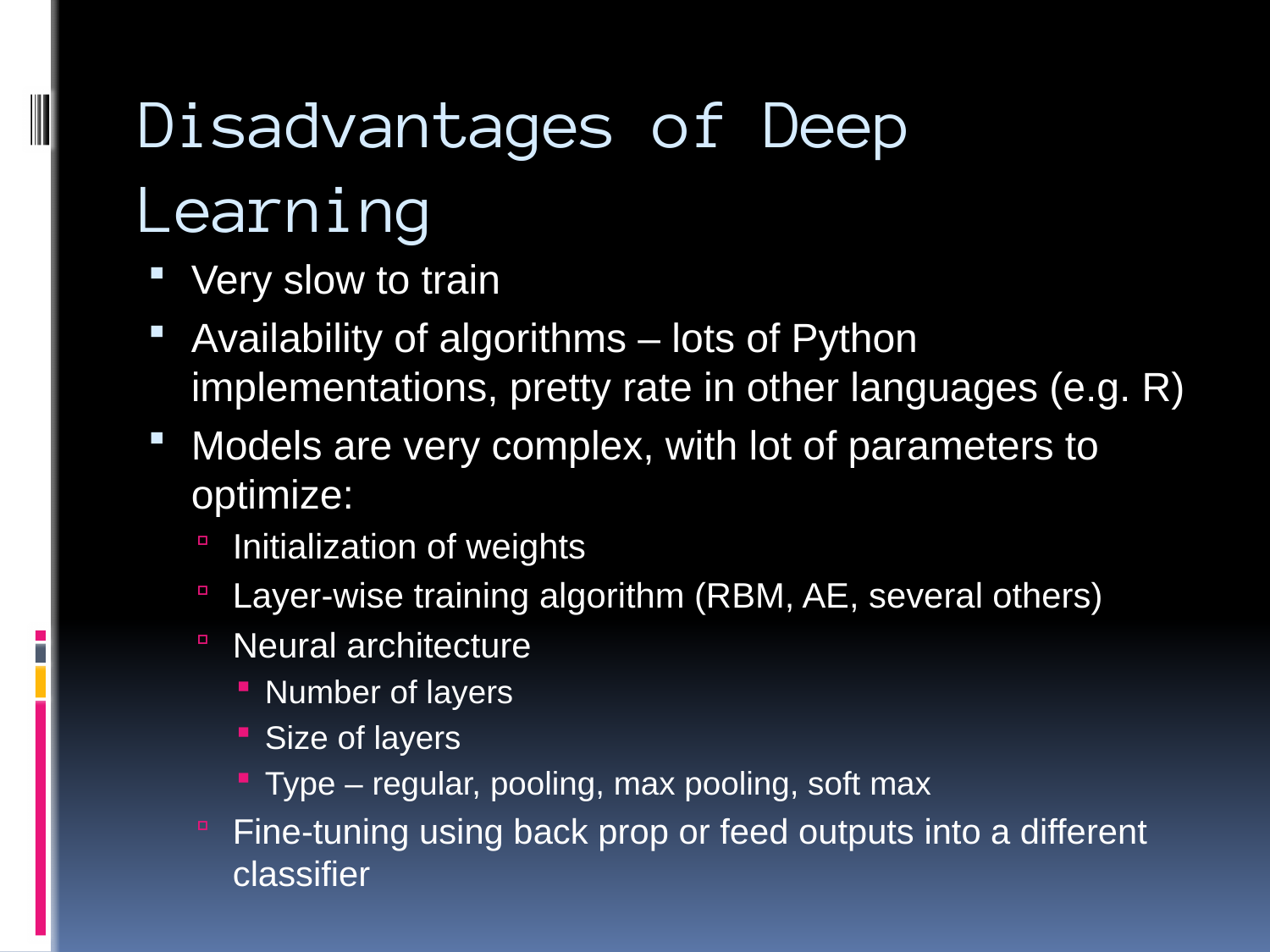

# Disadvantages of Deep Learning
Very slow to train
Availability of algorithms – lots of Python implementations, pretty rate in other languages (e.g. R)
Models are very complex, with lot of parameters to optimize:
Initialization of weights
Layer-wise training algorithm (RBM, AE, several others)
Neural architecture
Number of layers
Size of layers
Type – regular, pooling, max pooling, soft max
Fine-tuning using back prop or feed outputs into a different classifier